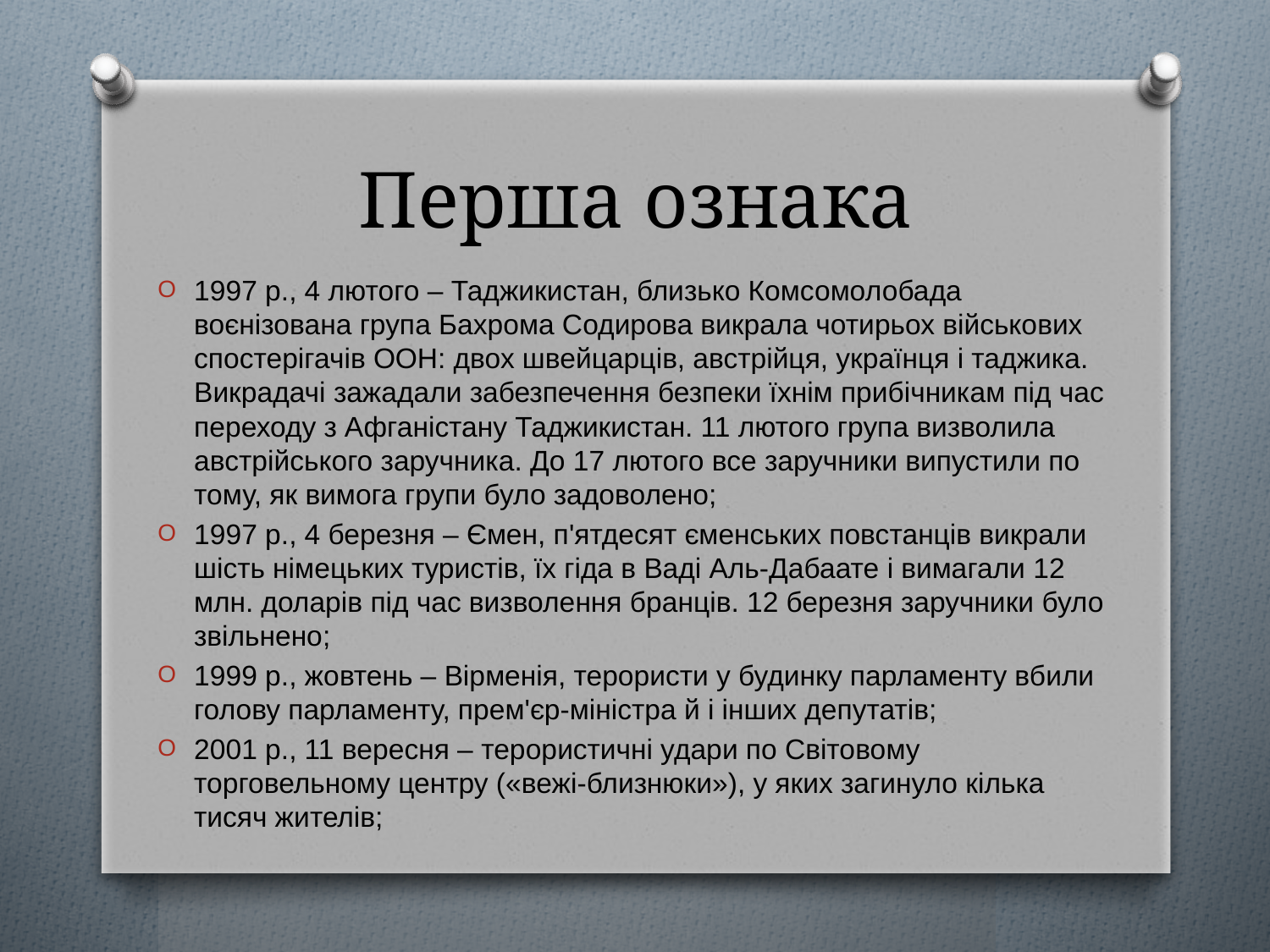

# Перша ознака
1997 р., 4 лютого – Таджикистан, близько Комсомолобада воєнізована група Бахрома Содирова викрала чотирьох військових спостерігачів ООН: двох швейцарців, австрійця, українця і таджика. Викрадачі зажадали забезпечення безпеки їхнім прибічникам під час переходу з Афганістану Таджикистан. 11 лютого група визволила австрійського заручника. До 17 лютого все заручники випустили по тому, як вимога групи було задоволено;
1997 р., 4 березня – Ємен, п'ятдесят єменських повстанців викрали шість німецьких туристів, їх гіда в Ваді Аль-Дабаате і вимагали 12 млн. доларів під час визволення бранців. 12 березня заручники було звільнено;
1999 р., жовтень – Вірменія, терористи у будинку парламенту вбили голову парламенту, прем'єр-міністра й і інших депутатів;
2001 р., 11 вересня – терористичні удари по Світовому торговельному центру («вежі-близнюки»), у яких загинуло кілька тисяч жителів;